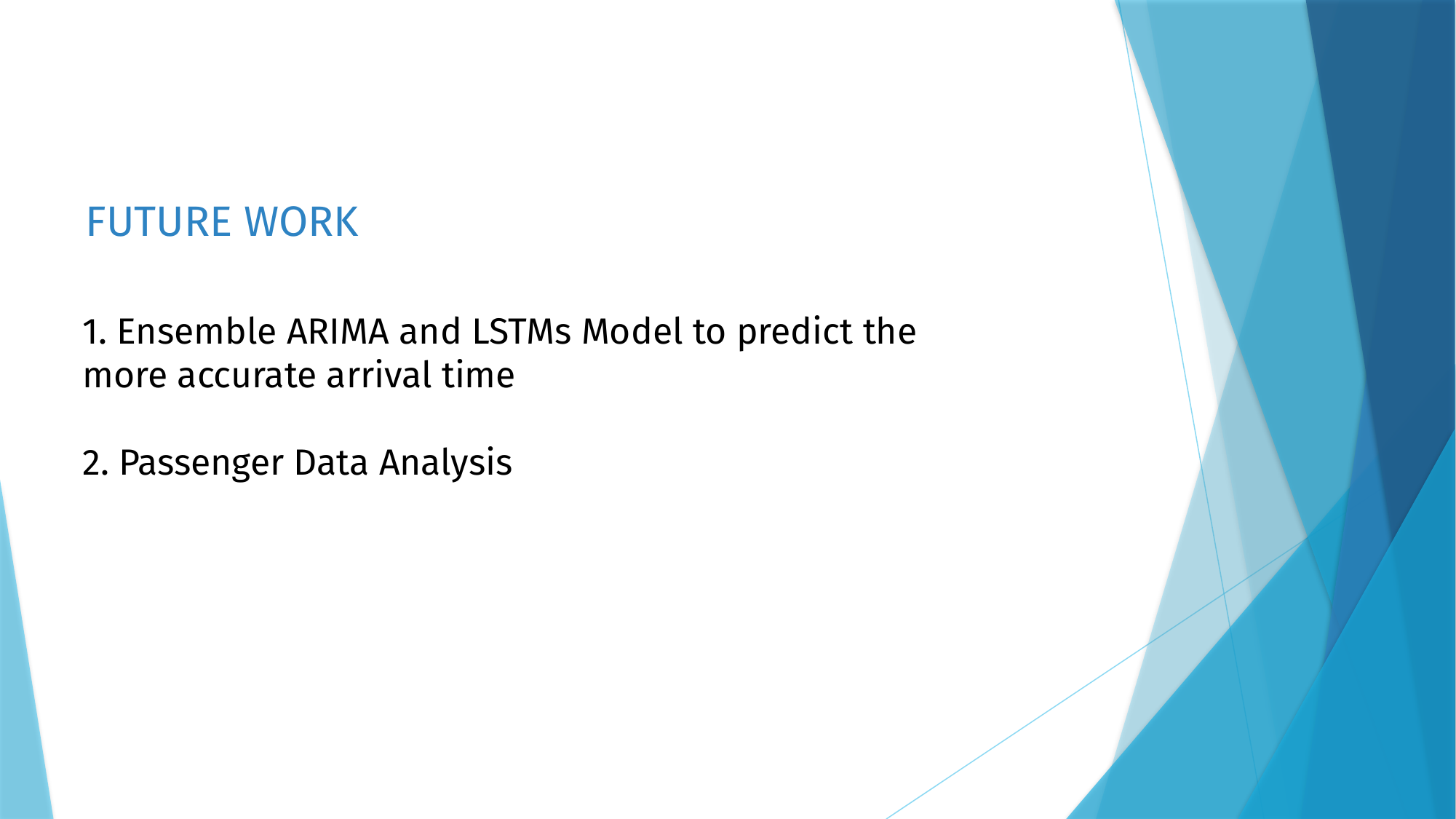

FUTURE WORK
 Ensemble ARIMA and LSTMs Model to predict the more accurate arrival time

 Passenger Data Analysis